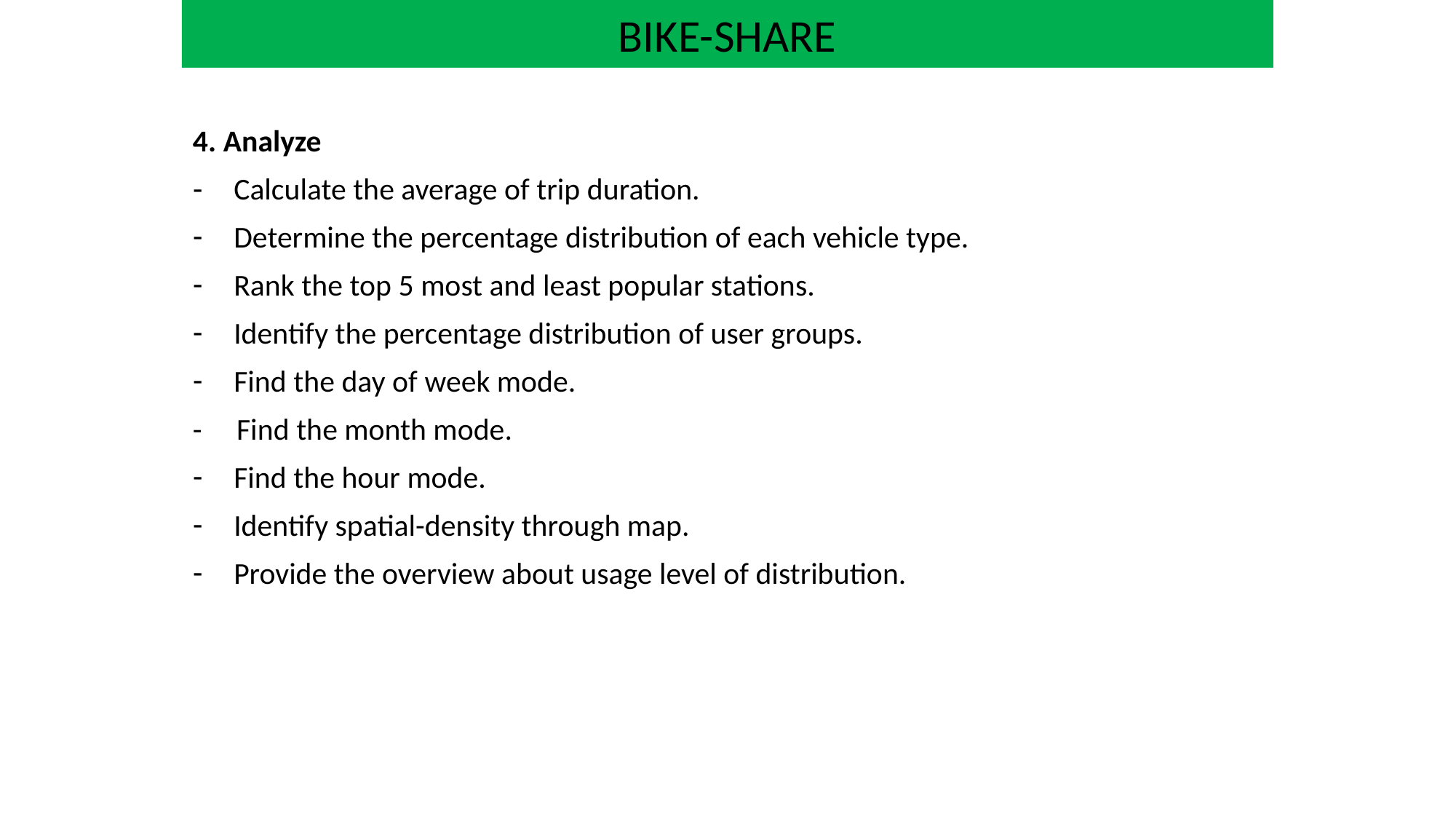

# BIKE-SHARE
4. Analyze
Calculate the average of trip duration.
Determine the percentage distribution of each vehicle type.
Rank the top 5 most and least popular stations.
Identify the percentage distribution of user groups.
Find the day of week mode.
-     Find the month mode.
Find the hour mode.
Identify spatial-density through map.
Provide the overview about usage level of distribution.